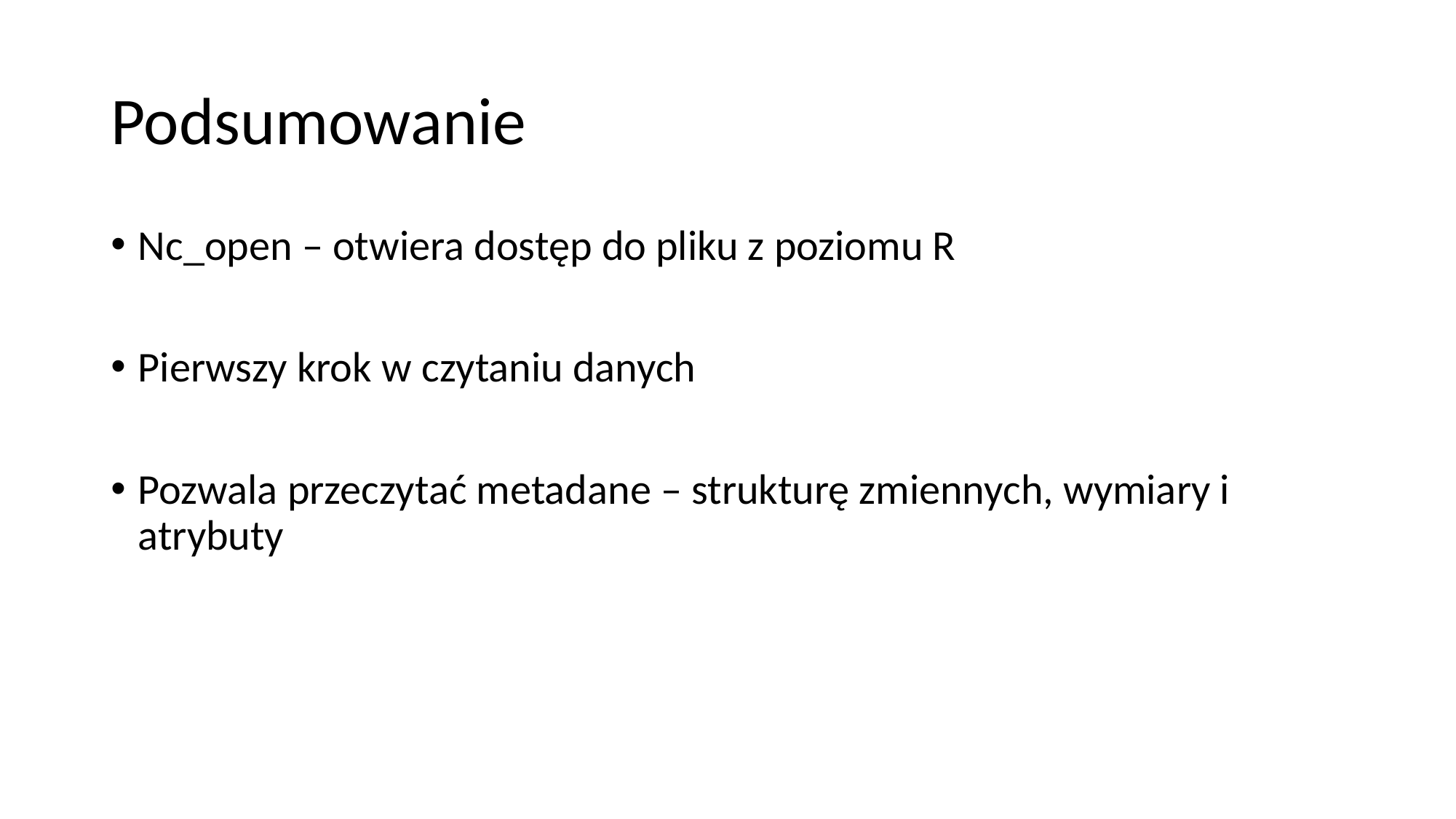

# Podsumowanie
Nc_open – otwiera dostęp do pliku z poziomu R

Pierwszy krok w czytaniu danych

Pozwala przeczytać metadane – strukturę zmiennych, wymiary i atrybuty